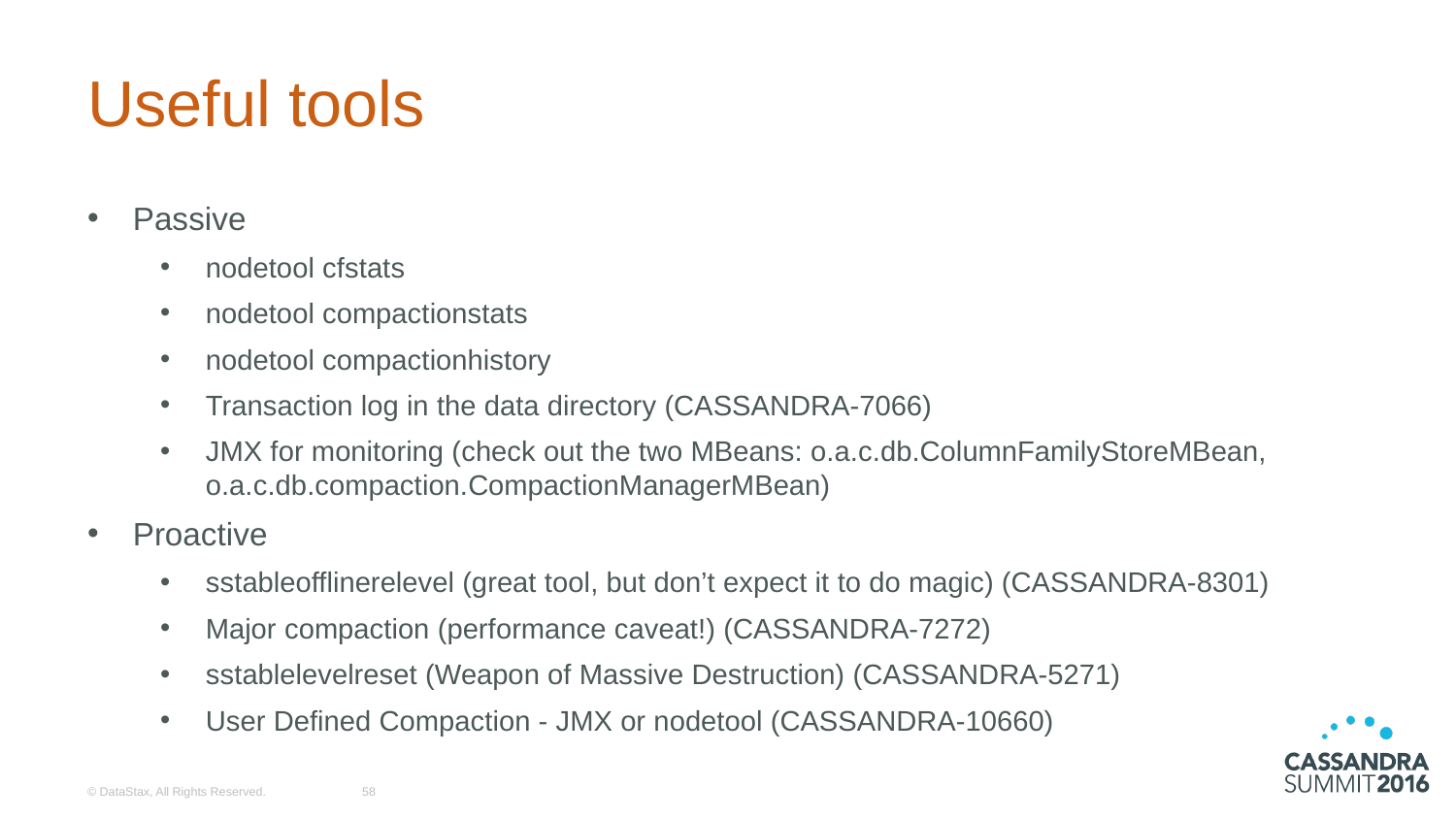

# Useful tools
Passive
nodetool cfstats
nodetool compactionstats
nodetool compactionhistory
Transaction log in the data directory (CASSANDRA-7066)
JMX for monitoring (check out the two MBeans: o.a.c.db.ColumnFamilyStoreMBean, o.a.c.db.compaction.CompactionManagerMBean)
Proactive
sstableofflinerelevel (great tool, but don’t expect it to do magic) (CASSANDRA-8301)
Major compaction (performance caveat!) (CASSANDRA-7272)
sstablelevelreset (Weapon of Massive Destruction) (CASSANDRA-5271)
User Defined Compaction - JMX or nodetool (CASSANDRA-10660)

© DataStax, All Rights Reserved.
58